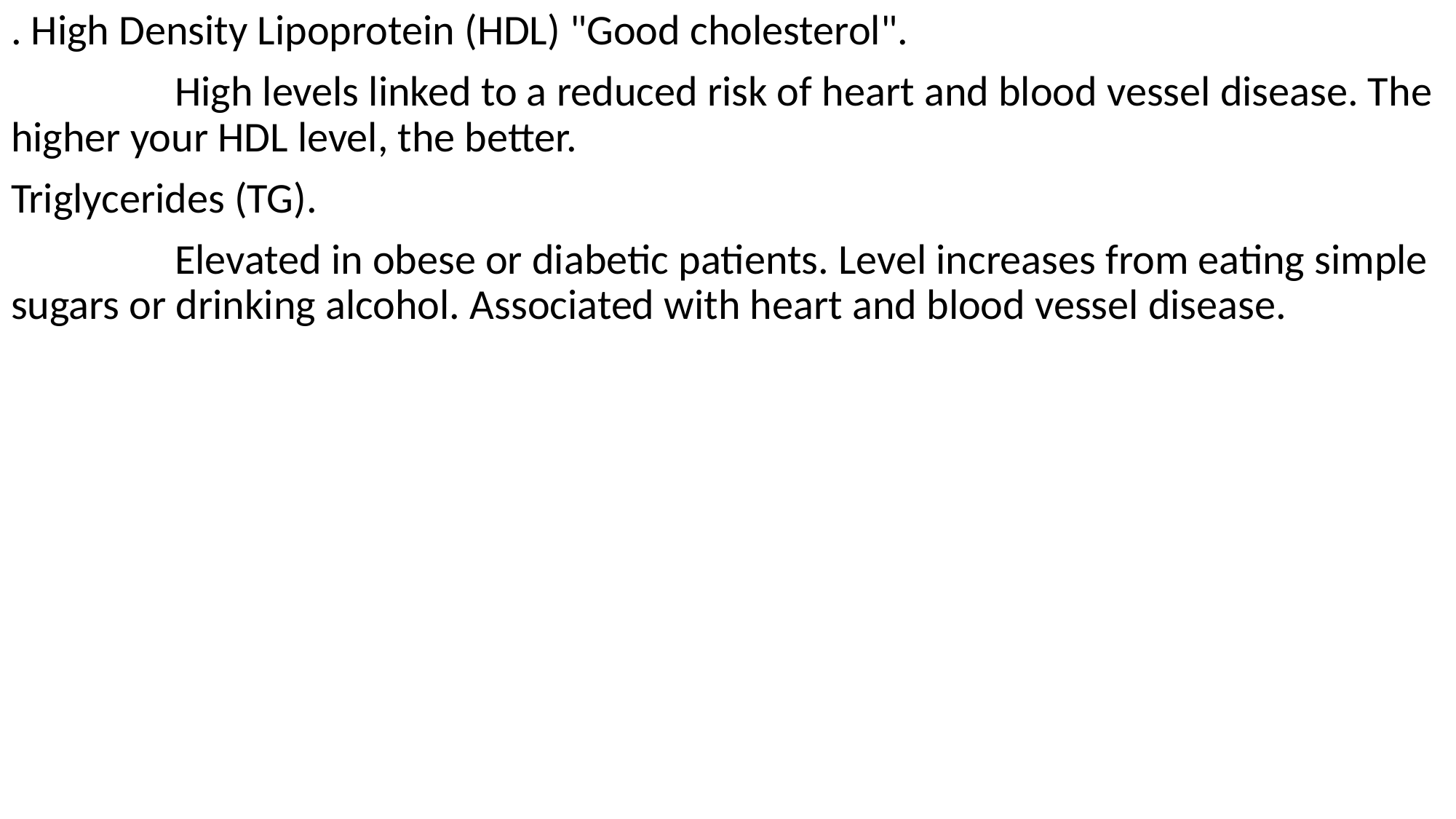

. High Density Lipoprotein (HDL) "Good cholesterol".
                 High levels linked to a reduced risk of heart and blood vessel disease. The higher your HDL level, the better.
Triglycerides (TG).
                 Elevated in obese or diabetic patients. Level increases from eating simple sugars or drinking alcohol. Associated with heart and blood vessel disease.